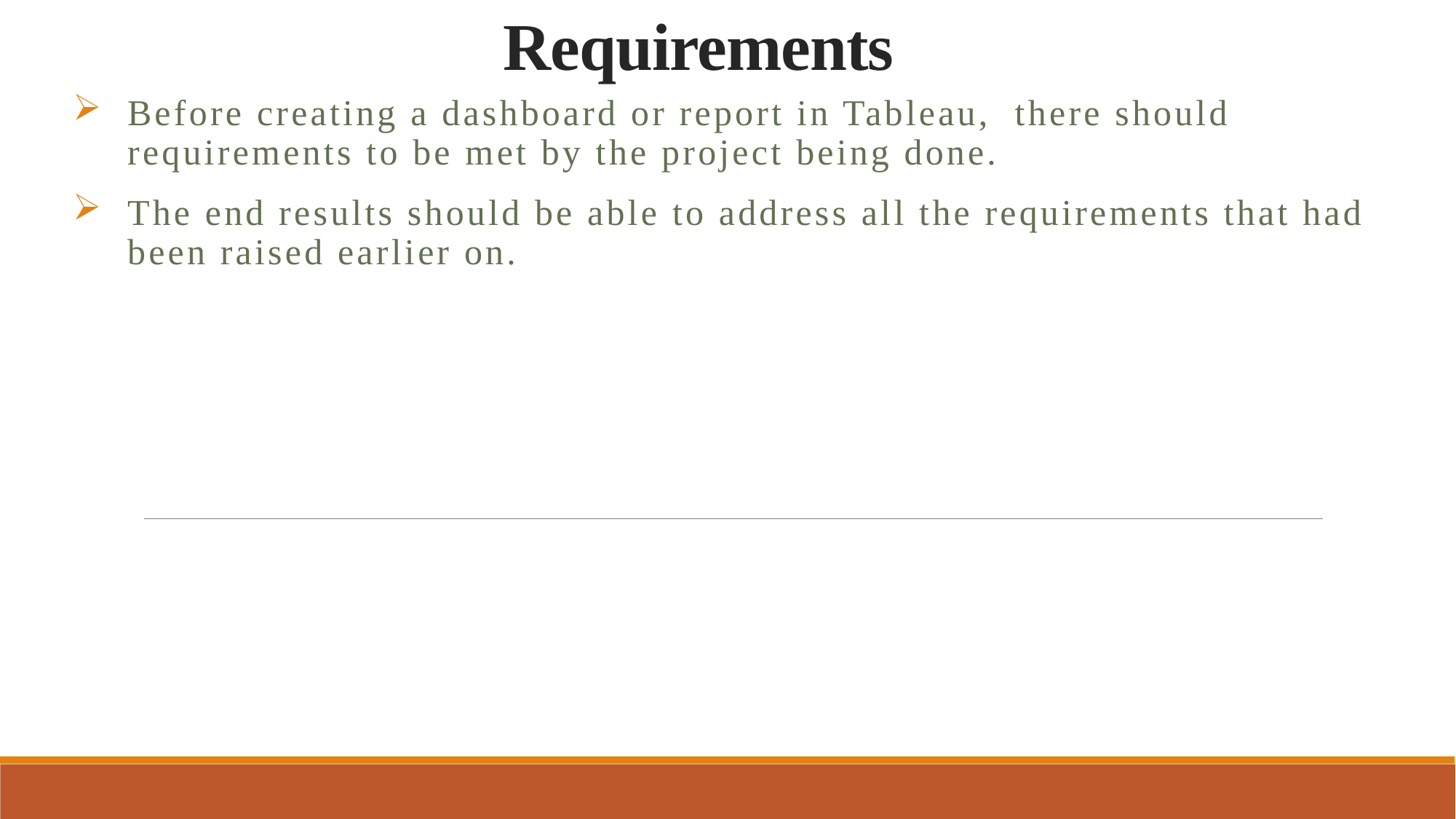

# Requirements
Before creating a dashboard or report in Tableau,  there should requirements to be met by the project being done.
The end results should be able to address all the requirements that had been raised earlier on.